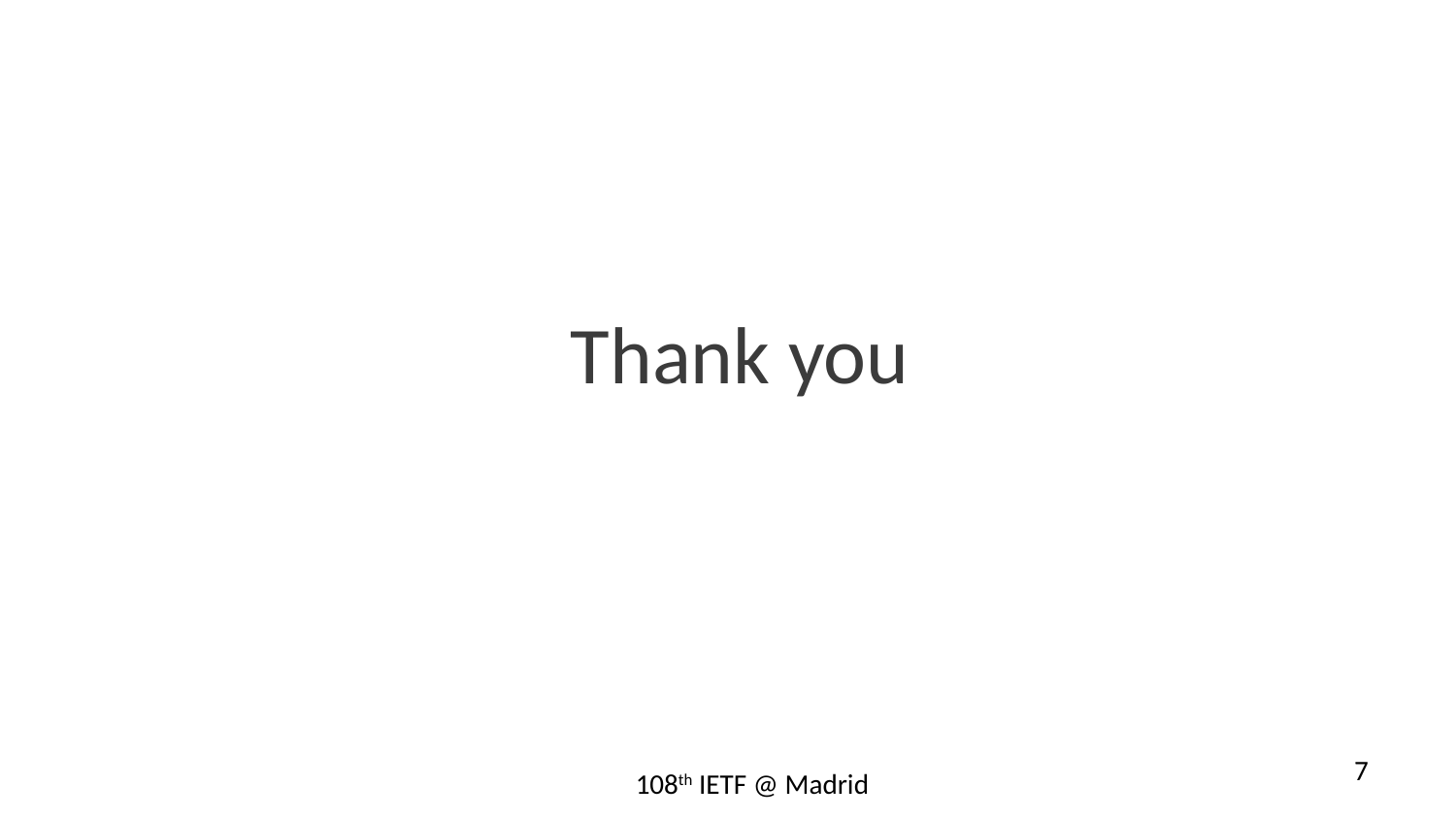

Thank you
7
108th IETF @ Madrid